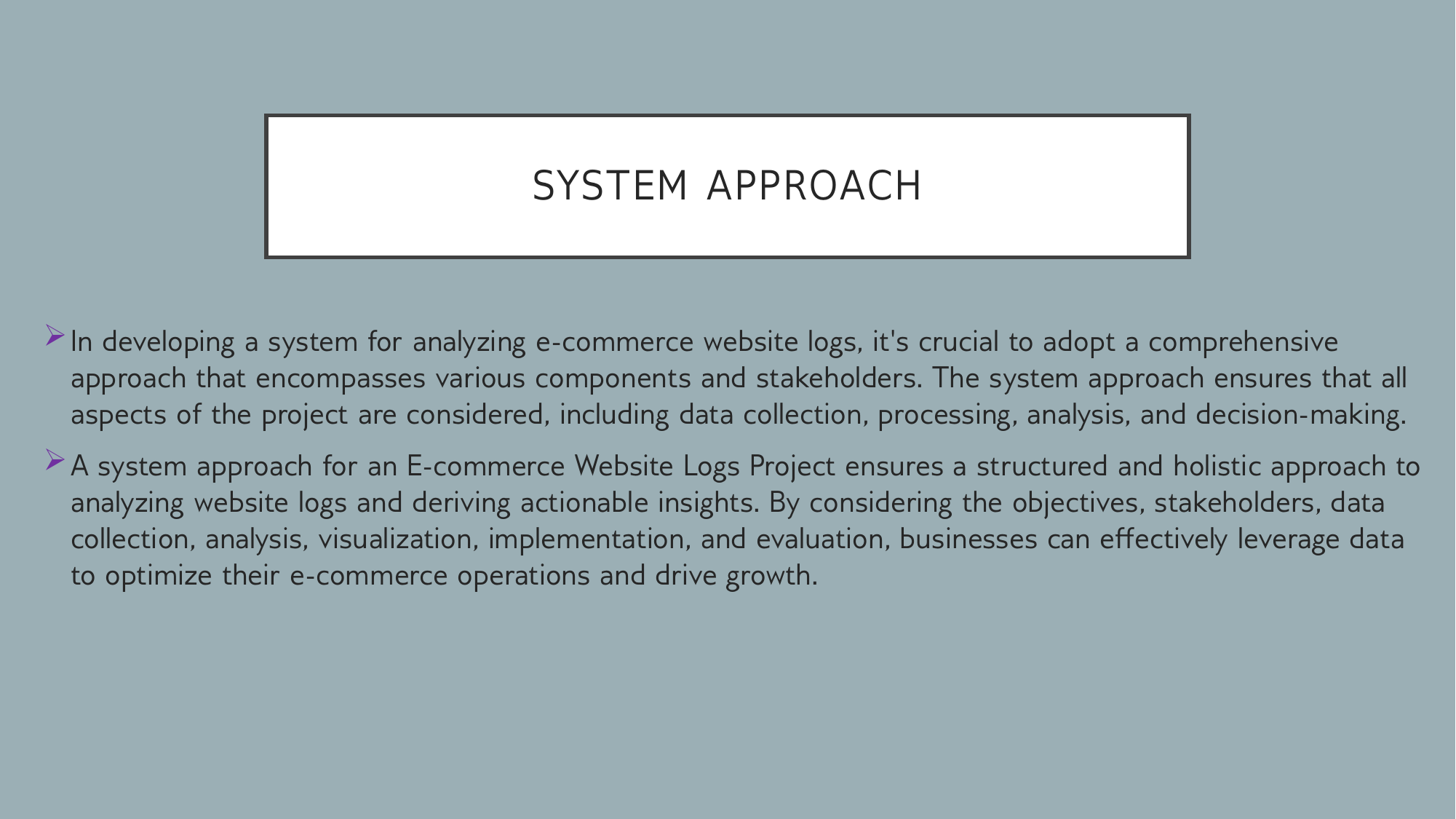

# System approach
In developing a system for analyzing e-commerce website logs, it's crucial to adopt a comprehensive approach that encompasses various components and stakeholders. The system approach ensures that all aspects of the project are considered, including data collection, processing, analysis, and decision-making.
A system approach for an E-commerce Website Logs Project ensures a structured and holistic approach to analyzing website logs and deriving actionable insights. By considering the objectives, stakeholders, data collection, analysis, visualization, implementation, and evaluation, businesses can effectively leverage data to optimize their e-commerce operations and drive growth.